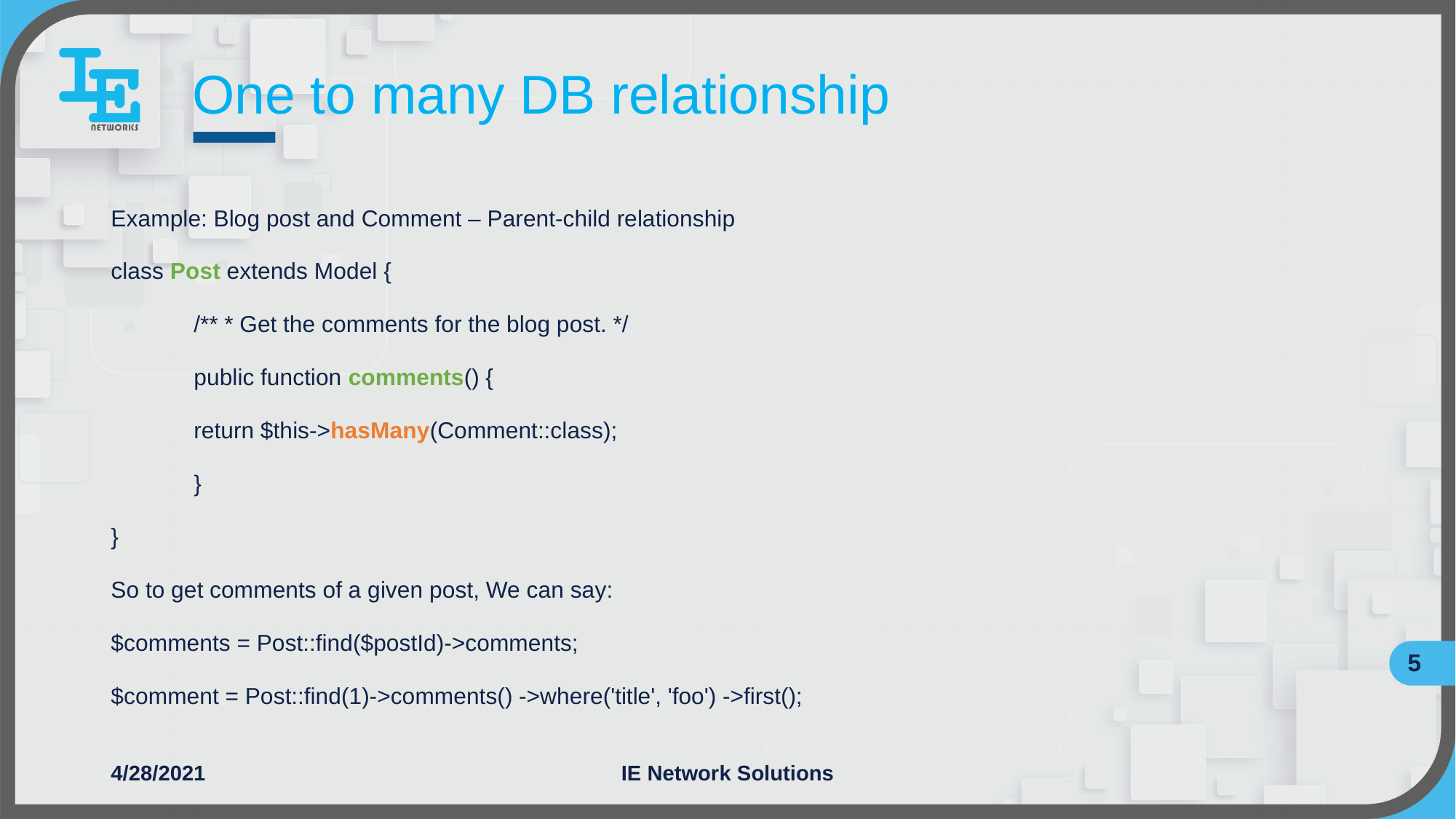

# One to many DB relationship
Example: Blog post and Comment – Parent-child relationship
class Post extends Model {
	/** * Get the comments for the blog post. */
	public function comments() {
		return $this->hasMany(Comment::class);
	}
}
So to get comments of a given post, We can say:
$comments = Post::find($postId)->comments;
$comment = Post::find(1)->comments() ->where('title', 'foo') ->first();
5
4/28/2021
IE Network Solutions